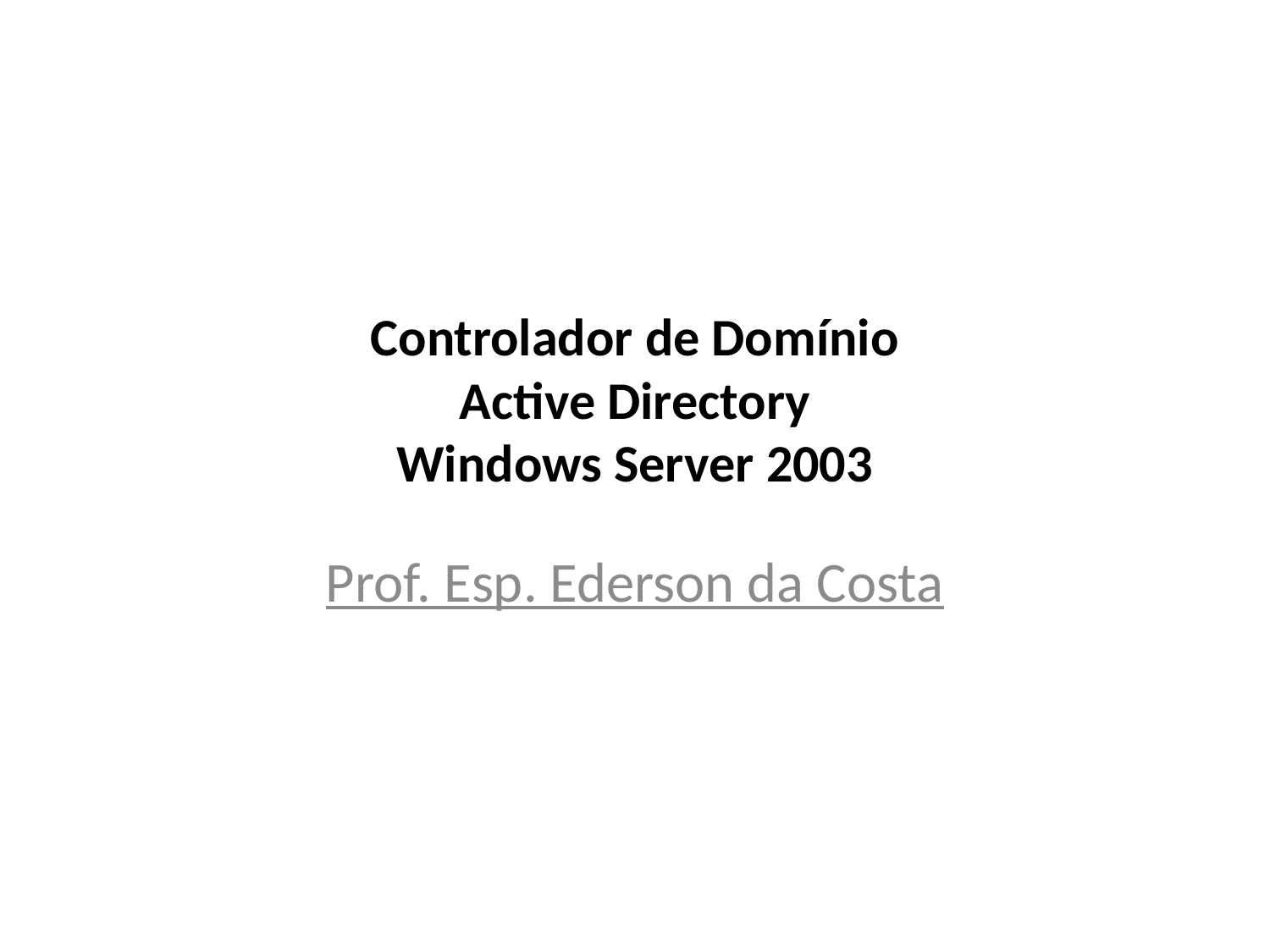

# Controlador de Domínio Active Directory Windows Server 2003
Prof. Esp. Ederson da Costa